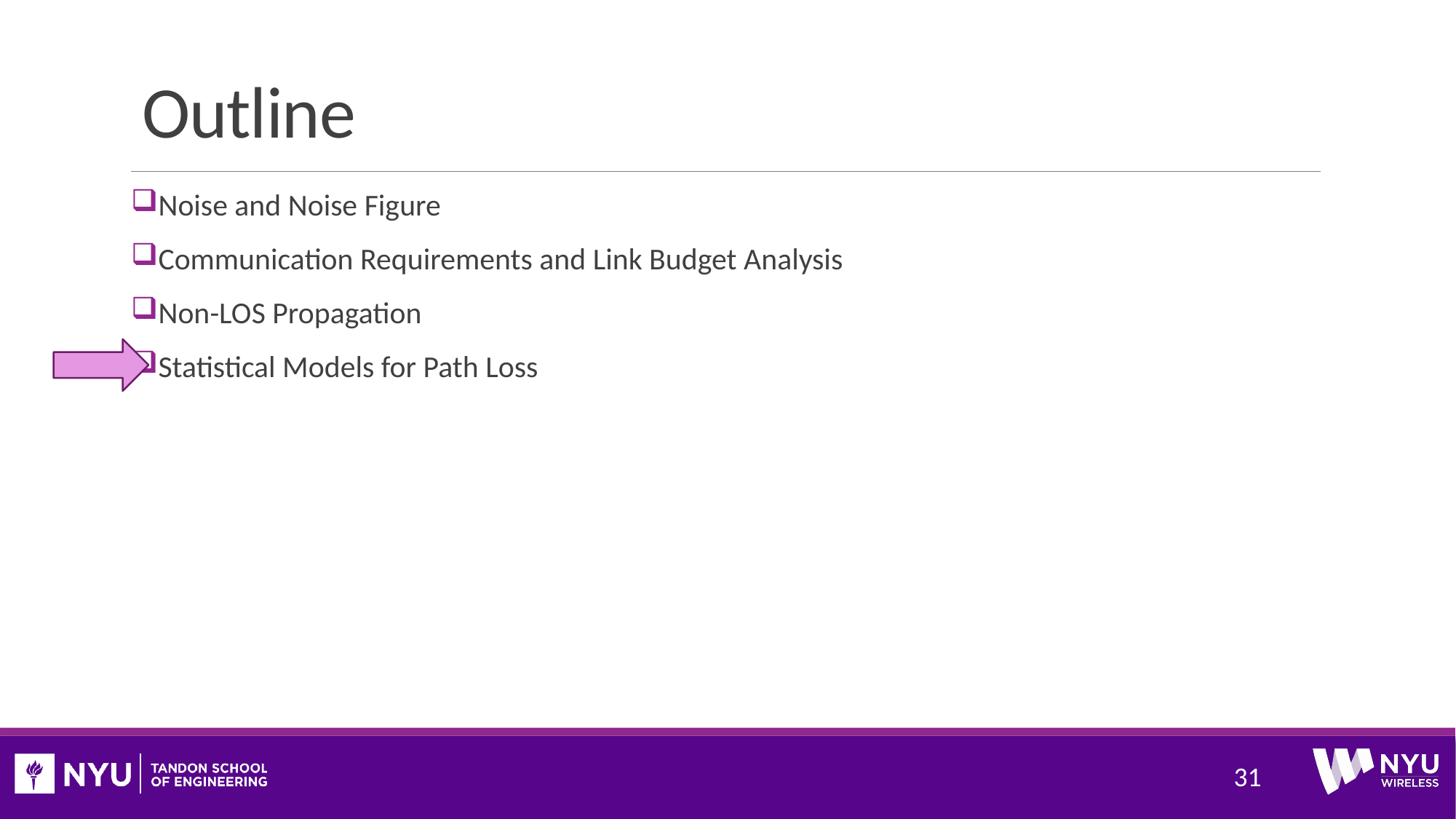

# Outline
Noise and Noise Figure
Communication Requirements and Link Budget Analysis
Non-LOS Propagation
Statistical Models for Path Loss

31